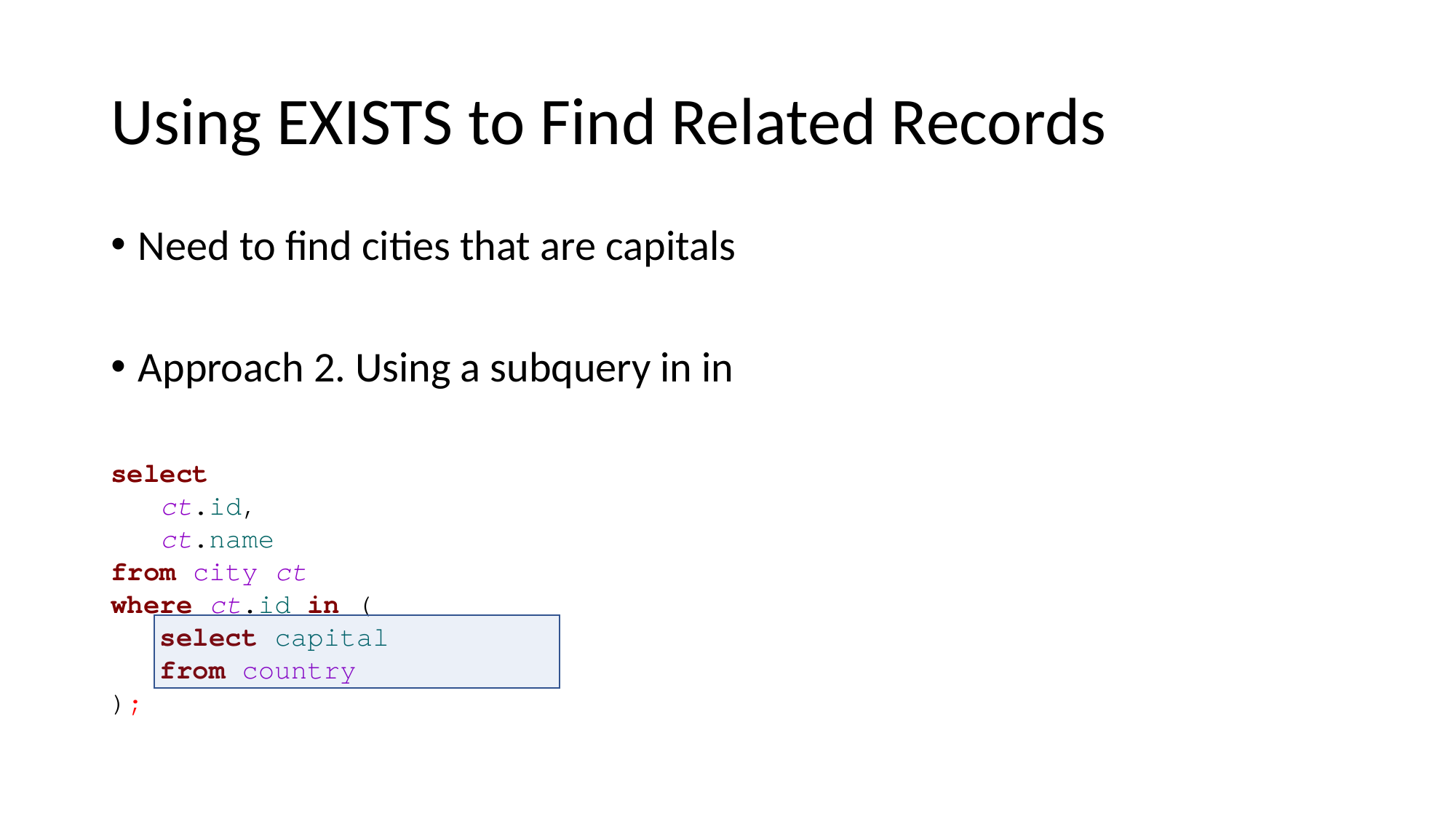

# Using EXISTS to Find Related Records
Need to find cities that are capitals

Approach 2. Using a subquery in in

select
   ct.id,
   ct.name
from city ct
where ct.id in (
   select capital
   from country
);